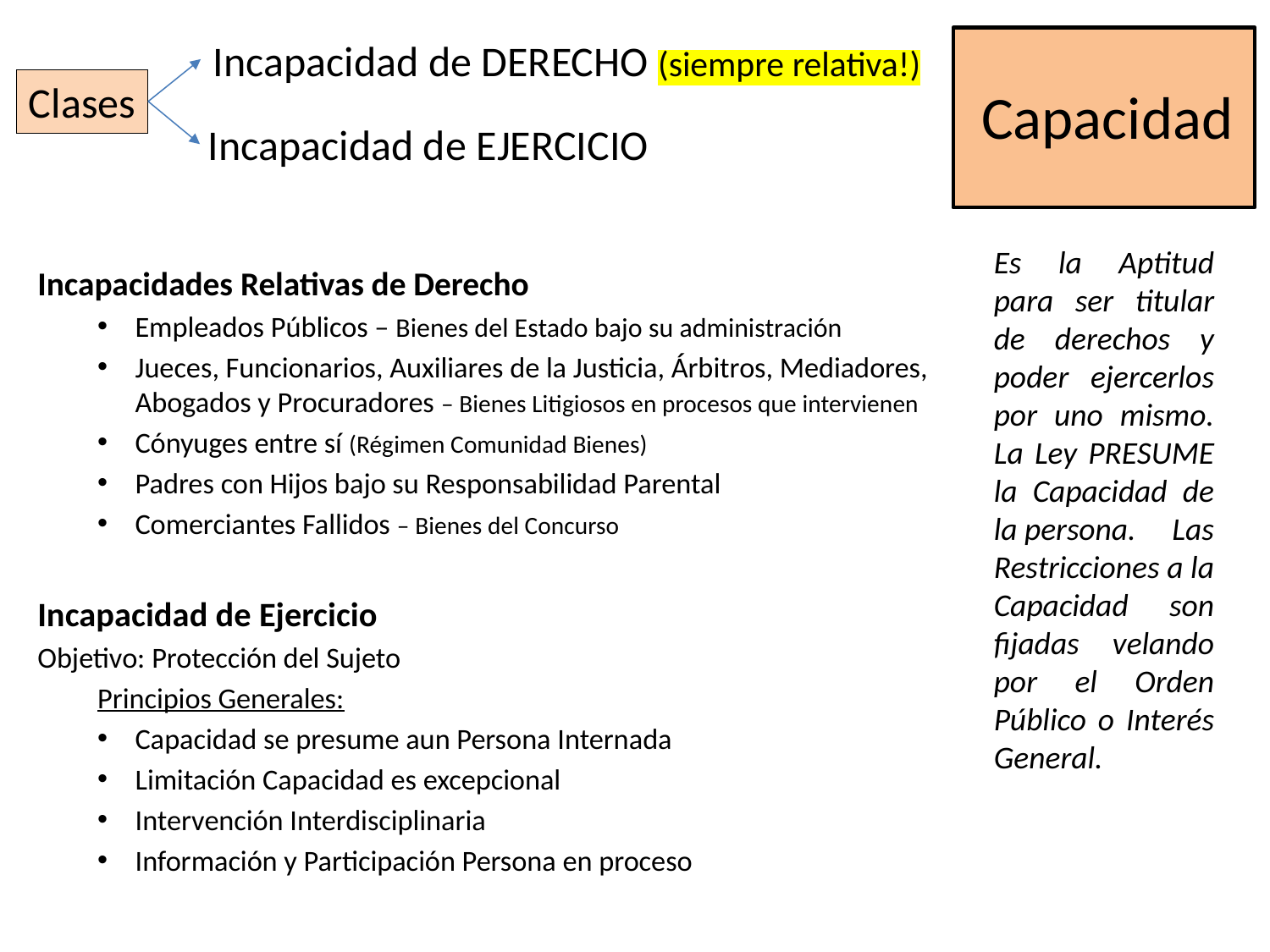

Incapacidad de DERECHO (siempre relativa!)

Capacidad
Clases
Incapacidad de EJERCICIO
Es la Aptitud para ser titular de derechos y poder ejercerlos por uno mismo. La Ley PRESUME la Capacidad de la persona.     Las Restricciones a la Capacidad son fijadas velando por el Orden Público o Interés General.
Incapacidades Relativas de Derecho
Empleados Públicos – Bienes del Estado bajo su administración
Jueces, Funcionarios, Auxiliares de la Justicia, Árbitros, Mediadores, Abogados y Procuradores – Bienes Litigiosos en procesos que intervienen
Cónyuges entre sí (Régimen Comunidad Bienes)
Padres con Hijos bajo su Responsabilidad Parental
Comerciantes Fallidos – Bienes del Concurso

Incapacidad de Ejercicio
Objetivo: Protección del Sujeto
Principios Generales:
Capacidad se presume aun Persona Internada
Limitación Capacidad es excepcional
Intervención Interdisciplinaria
Información y Participación Persona en proceso